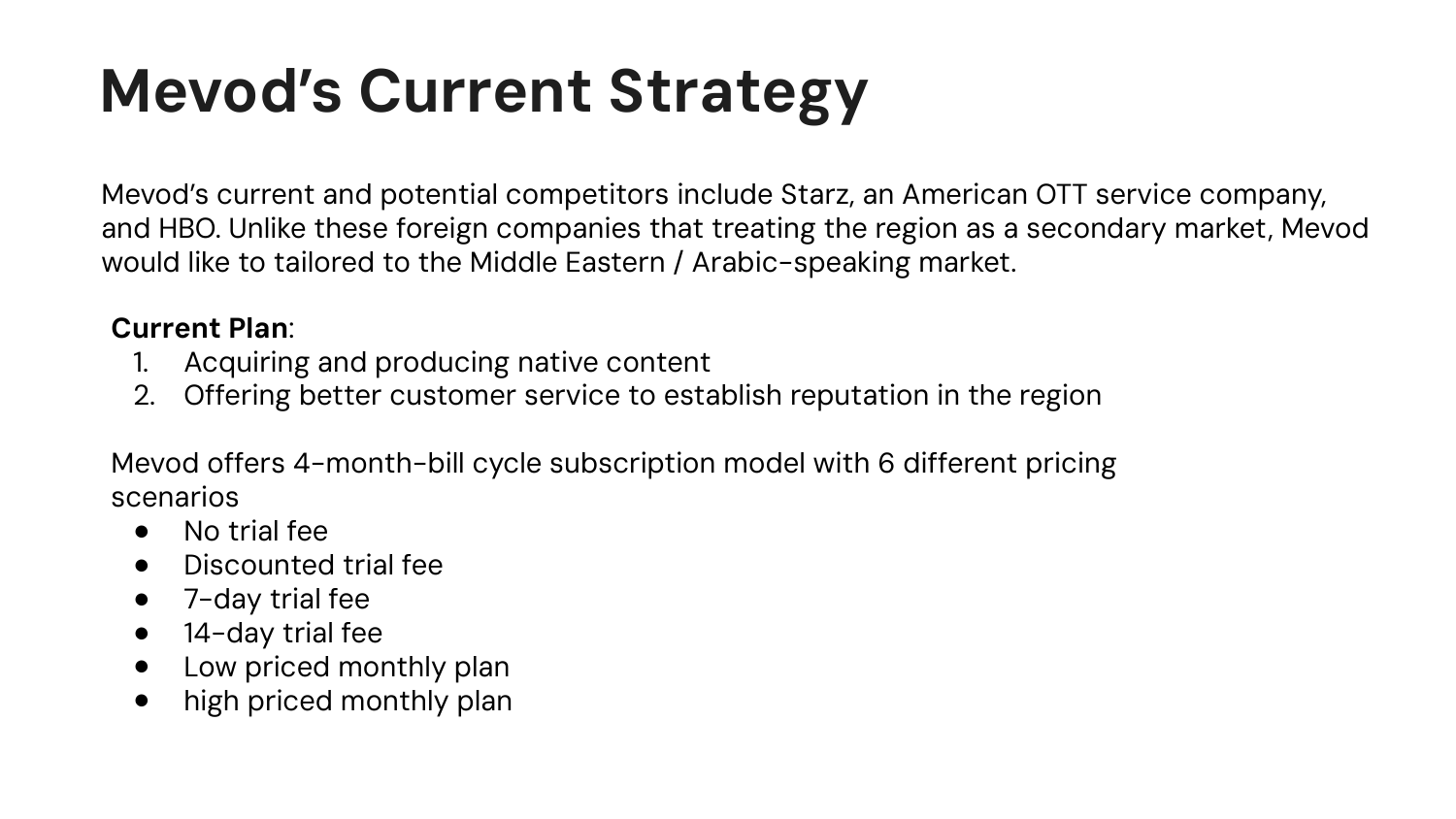

Mevod’s Current Strategy
Mevod’s current and potential competitors include Starz, an American OTT service company, and HBO. Unlike these foreign companies that treating the region as a secondary market, Mevod would like to tailored to the Middle Eastern / Arabic-speaking market.

Current Plan:
Acquiring and producing native content
Offering better customer service to establish reputation in the region

Mevod offers 4-month-bill cycle subscription model with 6 different pricing scenarios
No trial fee
Discounted trial fee
7-day trial fee
14-day trial fee
Low priced monthly plan
high priced monthly plan